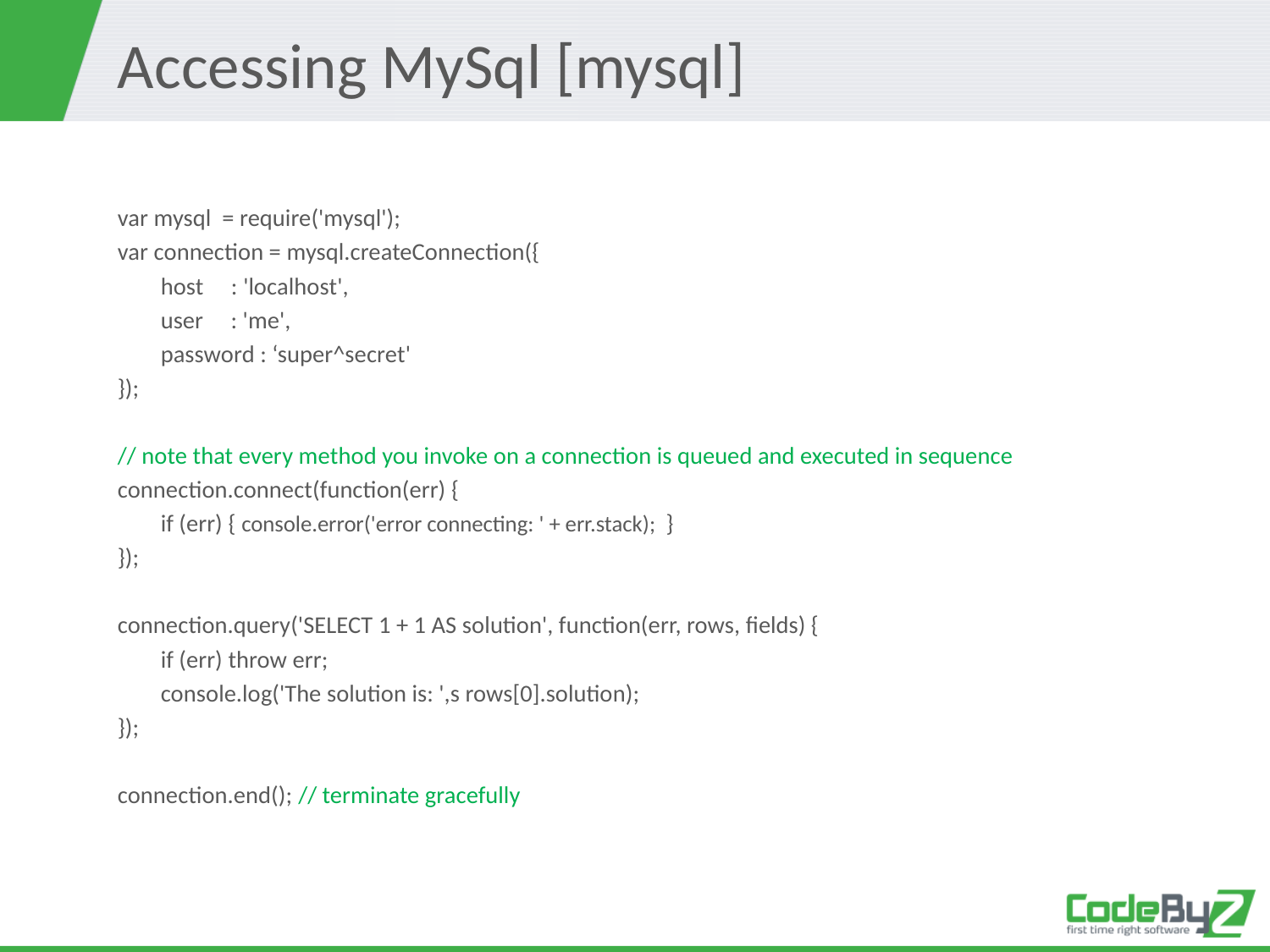

# Accessing MySql [mysql]
var mysql  = require('mysql');
var connection = mysql.createConnection({
 	host     : 'localhost',
	user     : 'me',
	password : ‘super^secret'
});

// note that every method you invoke on a connection is queued and executed in sequence
connection.connect(function(err) {
	if (err) { console.error('error connecting: ' + err.stack);  }
});

connection.query('SELECT 1 + 1 AS solution', function(err, rows, fields) {
 	if (err) throw err;
	console.log('The solution is: ',s rows[0].solution);
});

connection.end(); // terminate gracefully